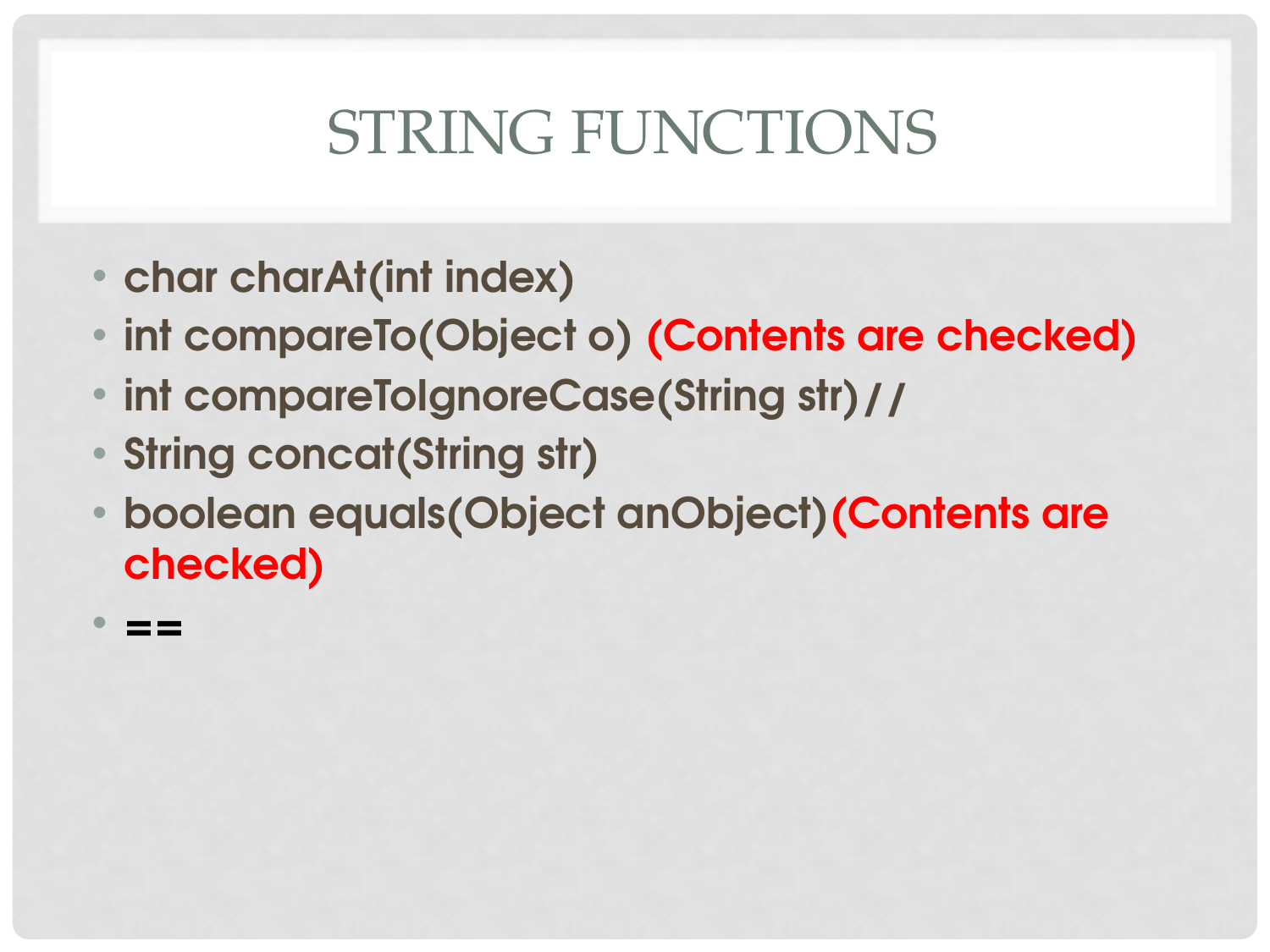

# String functions
char charAt(int index)
int compareTo(Object o) (Contents are checked)
int compareToIgnoreCase(String str)//
String concat(String str)
boolean equals(Object anObject)(Contents are checked)
==